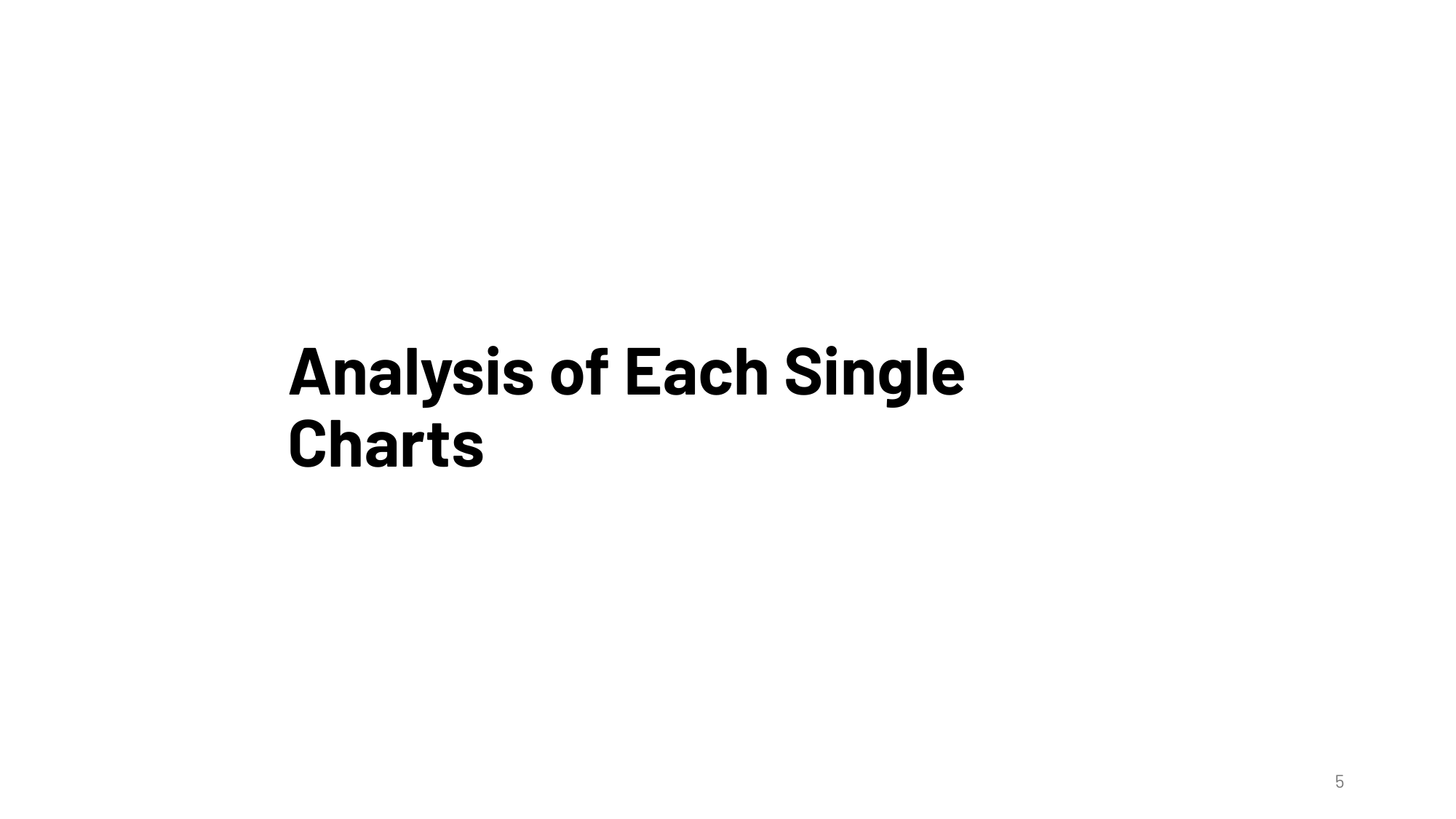

# Analysis of Each Single Charts
5